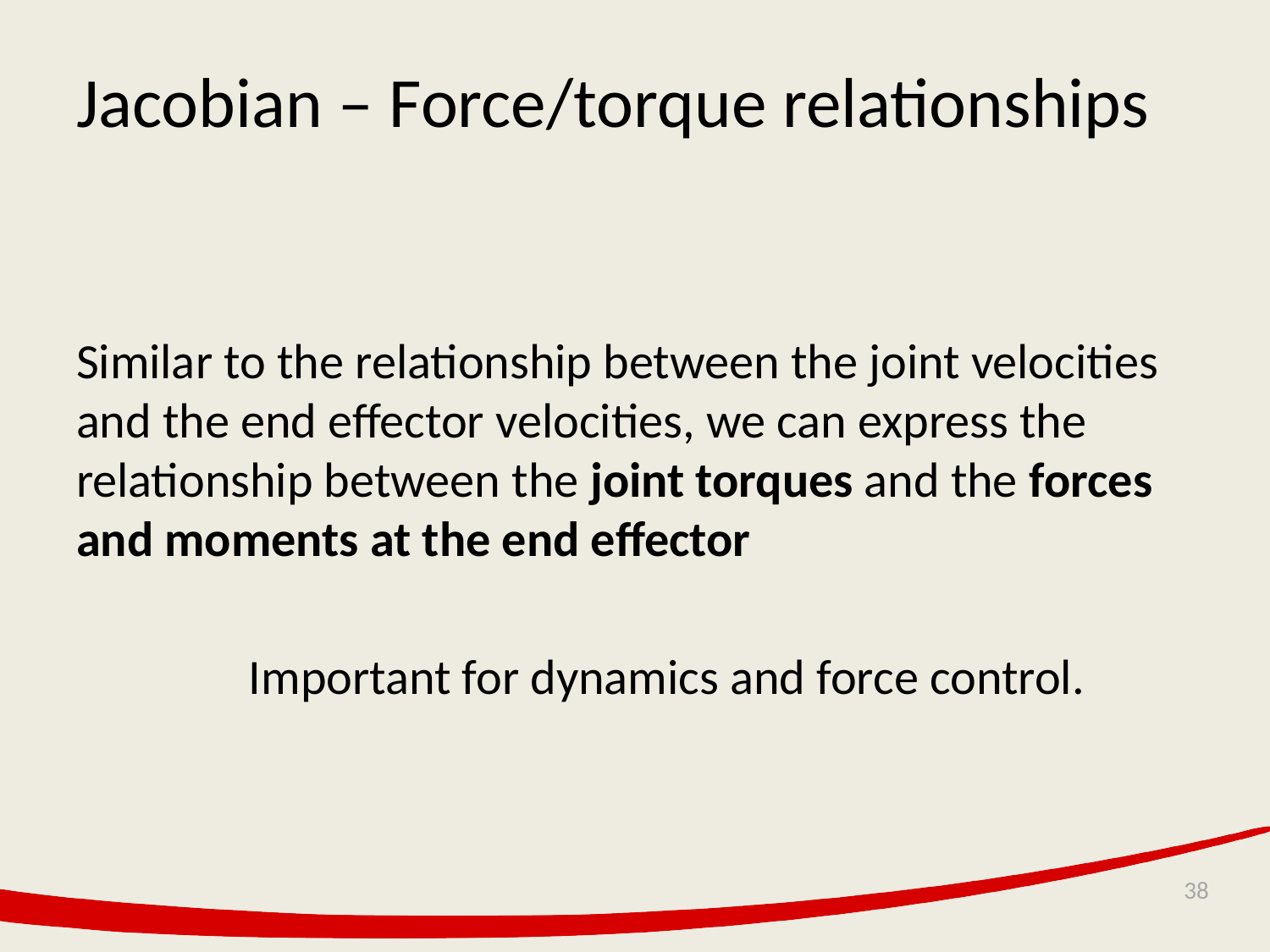

# Jacobian – Force/torque relationships
Similar to the relationship between the joint velocities and the end effector velocities, we can express the relationship between the joint torques and the forces and moments at the end effector

Important for dynamics and force control.